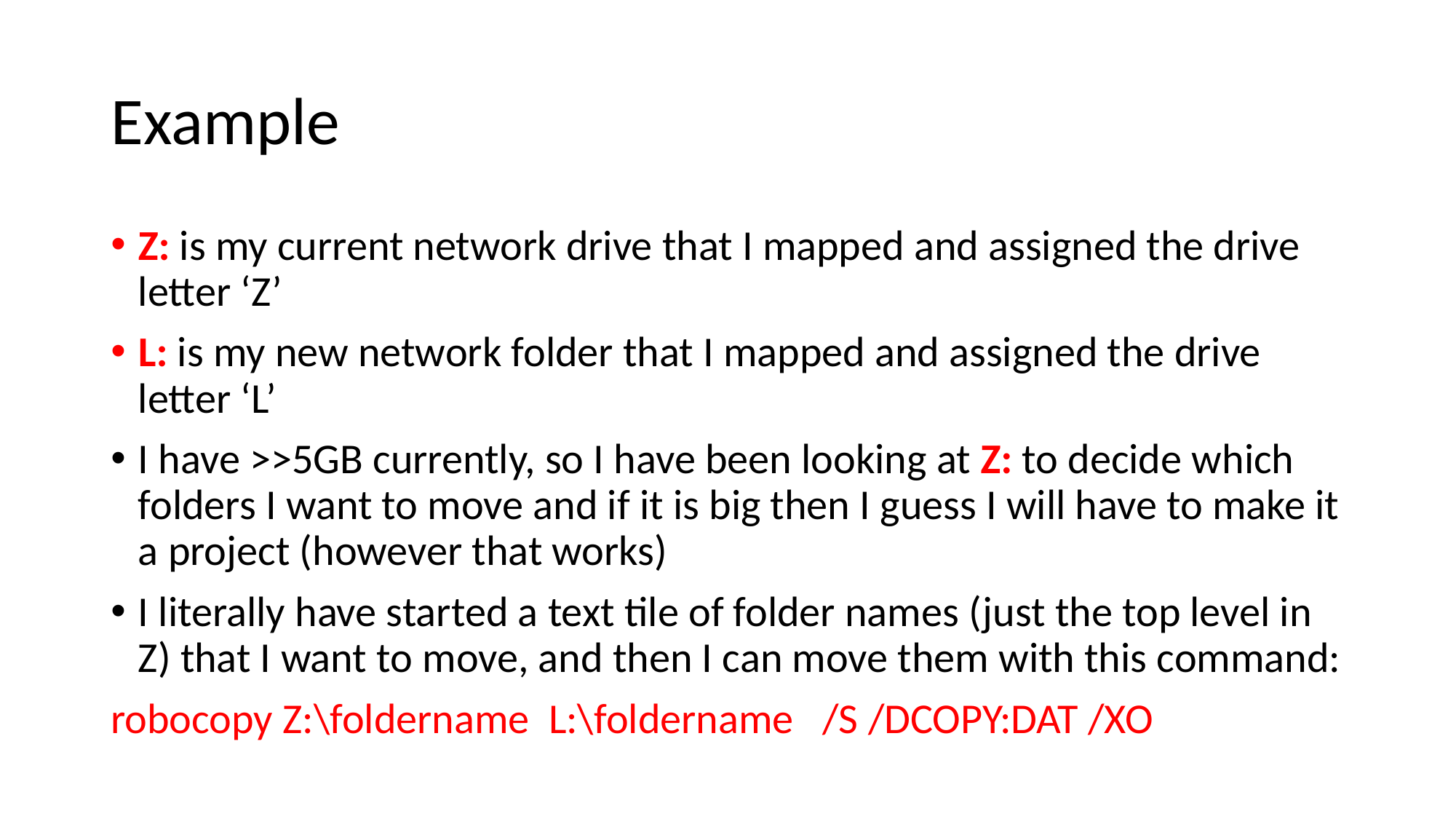

# Example
Z: is my current network drive that I mapped and assigned the drive letter ‘Z’
L: is my new network folder that I mapped and assigned the drive letter ‘L’
I have >>5GB currently, so I have been looking at Z: to decide which folders I want to move and if it is big then I guess I will have to make it a project (however that works)
I literally have started a text tile of folder names (just the top level in Z) that I want to move, and then I can move them with this command:
robocopy Z:\foldername  L:\foldername   /S /DCOPY:DAT /XO